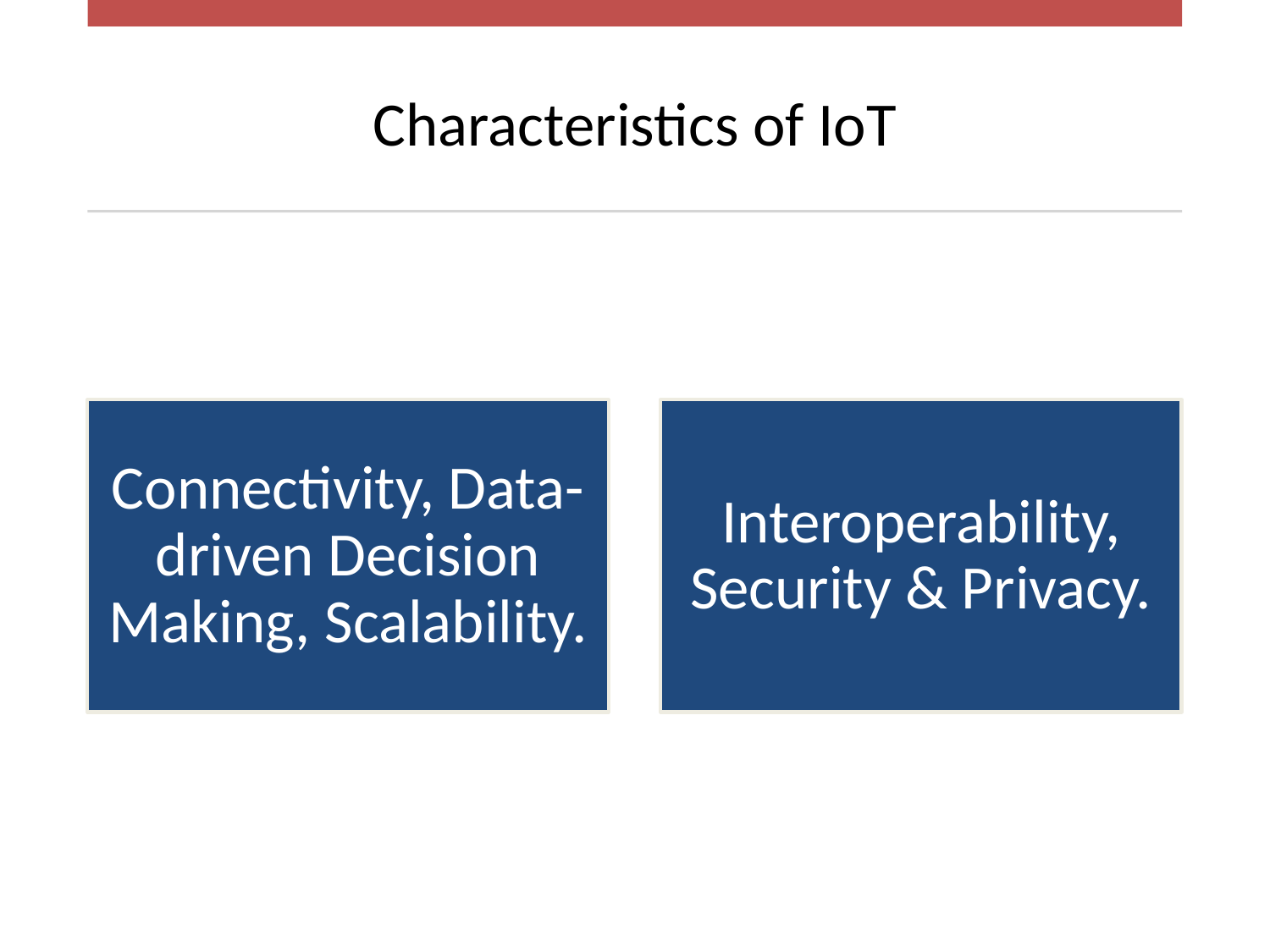

# Characteristics of IoT

Connectivity, Data-driven Decision Making, Scalability.
Interoperability, Security & Privacy.